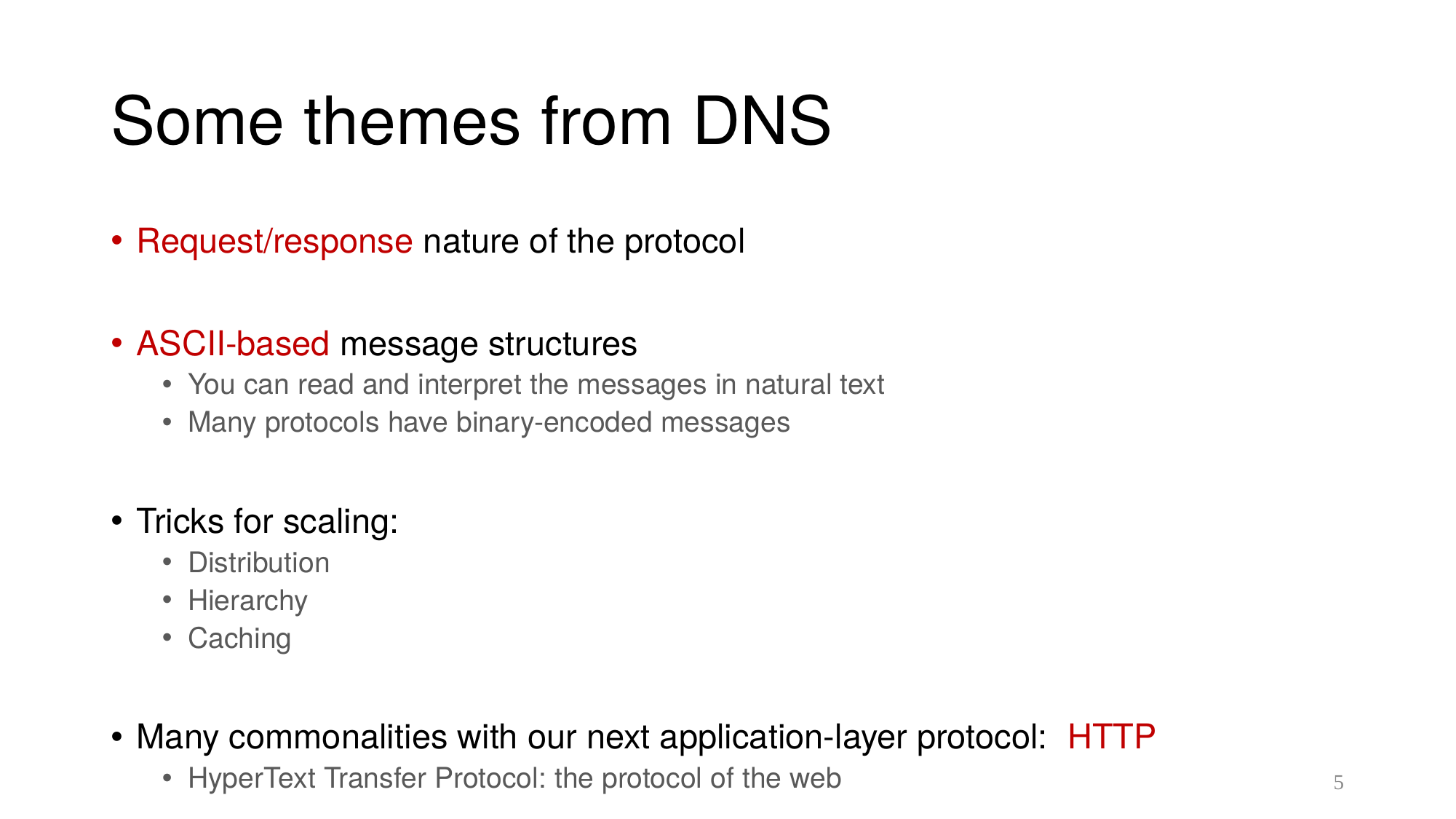

# Some themes from DNS
Request/response nature of the protocol

ASCII-based message structures
You can read and interpret the messages in natural text
Many protocols have binary-encoded messages

Tricks for scaling:
Distribution
Hierarchy
Caching

Many commonalities with our next application-layer protocol:  HTTP
HyperText Transfer Protocol: the protocol of the web

5